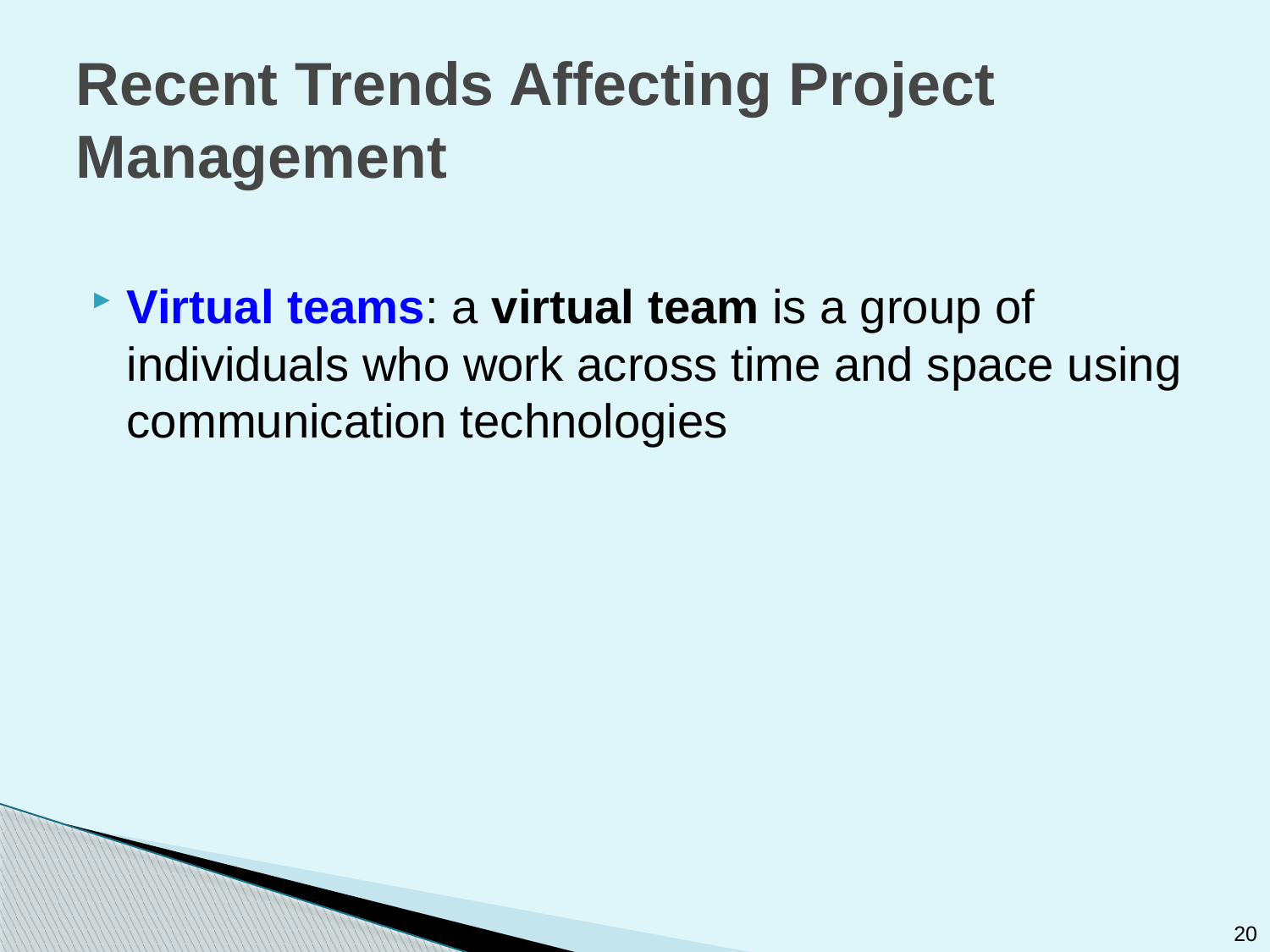

# Recent Trends Affecting Project Management

Virtual teams: a virtual team is a group of individuals who work across time and space using communication technologies

20